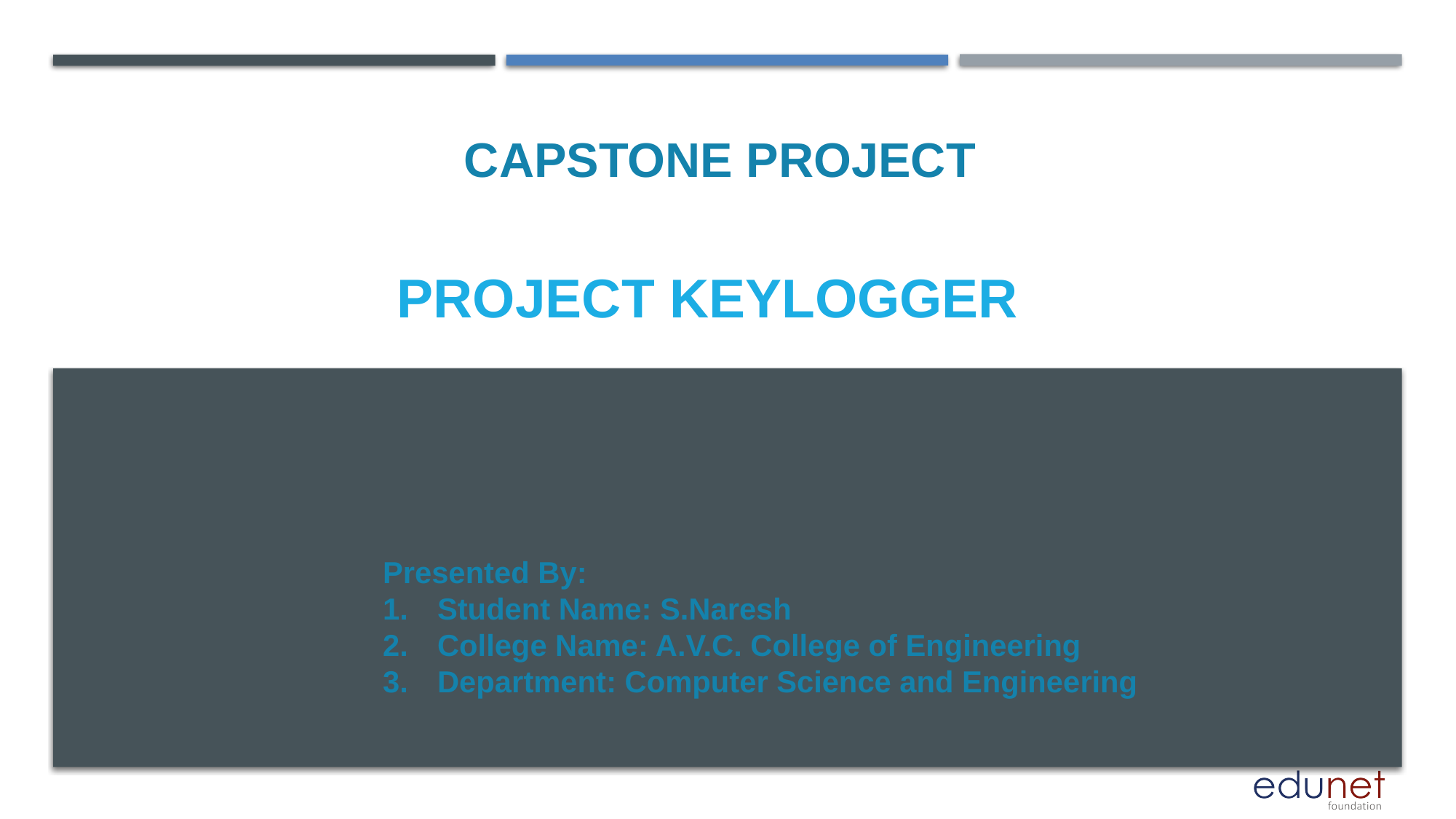

CAPSTONE PROJECT
PROJECT KEYLOGGER
Presented By:
Student Name: S.Naresh
College Name: A.V.C. College of Engineering
Department: Computer Science and Engineering